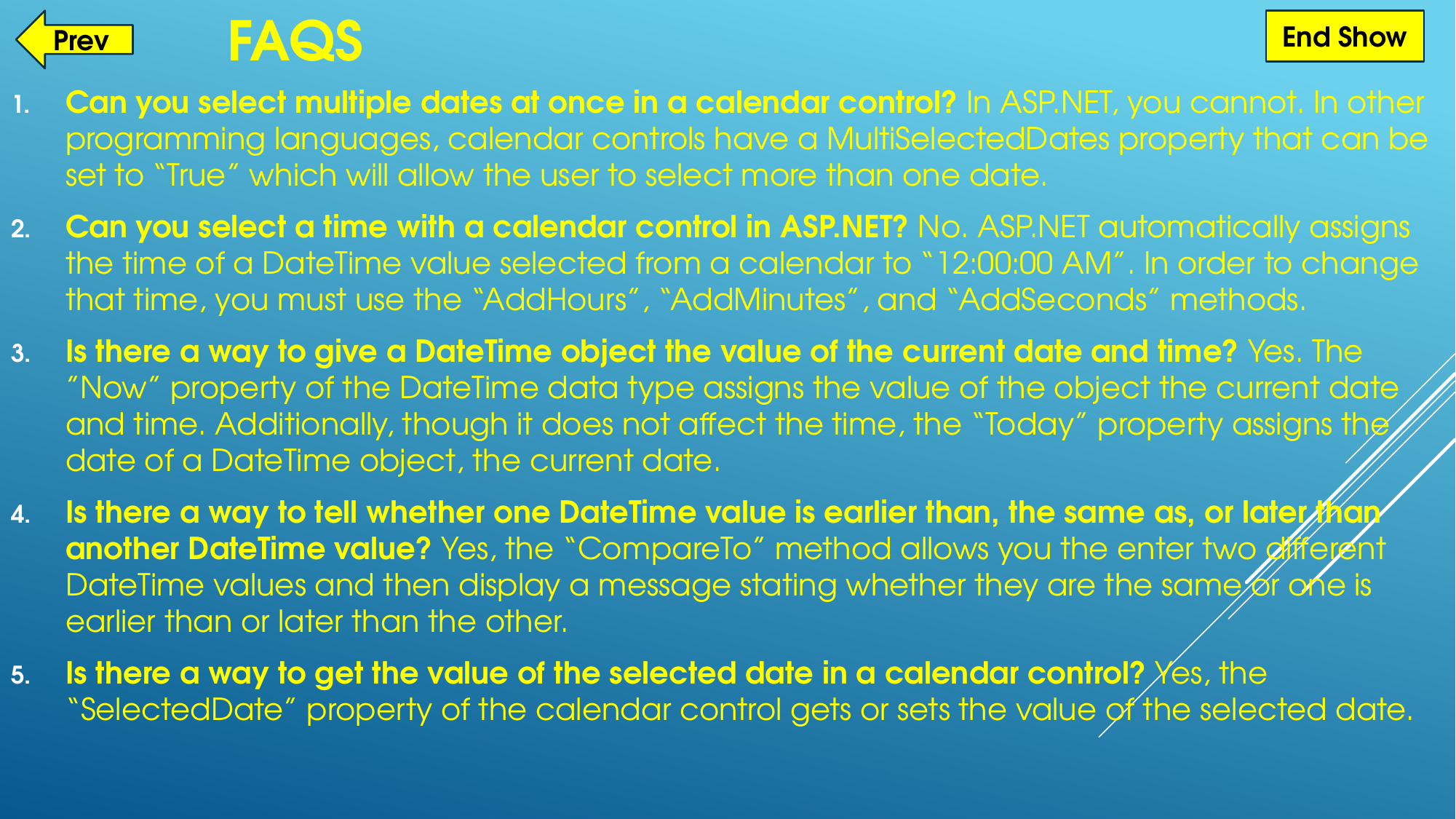

# FAQs
Prev
End Show
Can you select multiple dates at once in a calendar control? In ASP.NET, you cannot. In other programming languages, calendar controls have a MultiSelectedDates property that can be set to “True” which will allow the user to select more than one date.
Can you select a time with a calendar control in ASP.NET? No. ASP.NET automatically assigns the time of a DateTime value selected from a calendar to “12:00:00 AM”. In order to change that time, you must use the “AddHours”, “AddMinutes”, and “AddSeconds” methods.
Is there a way to give a DateTime object the value of the current date and time? Yes. The ”Now” property of the DateTime data type assigns the value of the object the current date and time. Additionally, though it does not affect the time, the “Today” property assigns the date of a DateTime object, the current date.
Is there a way to tell whether one DateTime value is earlier than, the same as, or later than another DateTime value? Yes, the “CompareTo” method allows you the enter two different DateTime values and then display a message stating whether they are the same or one is earlier than or later than the other.
Is there a way to get the value of the selected date in a calendar control? Yes, the “SelectedDate” property of the calendar control gets or sets the value of the selected date.